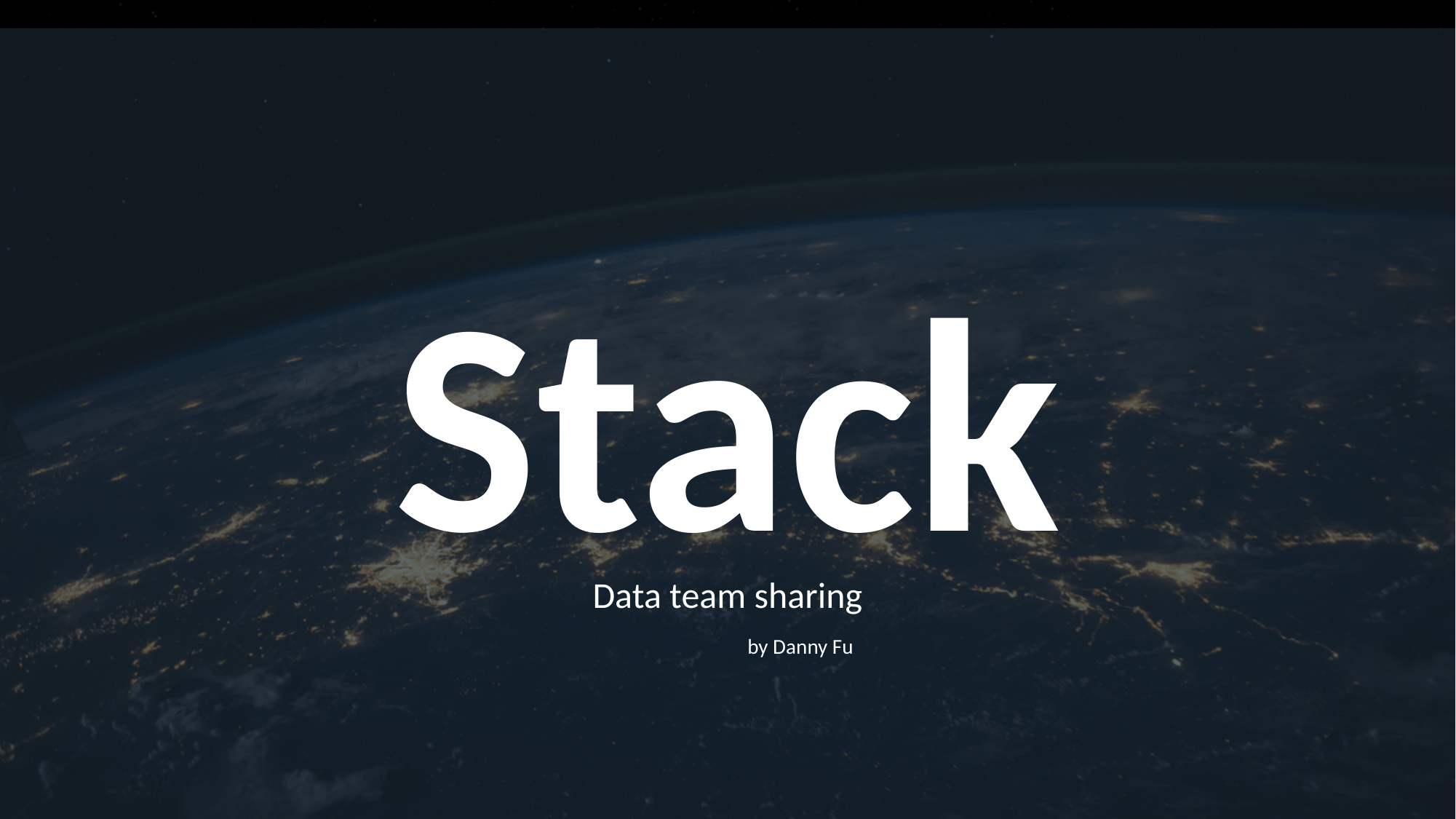

Stack
Data team sharing
by Danny Fu